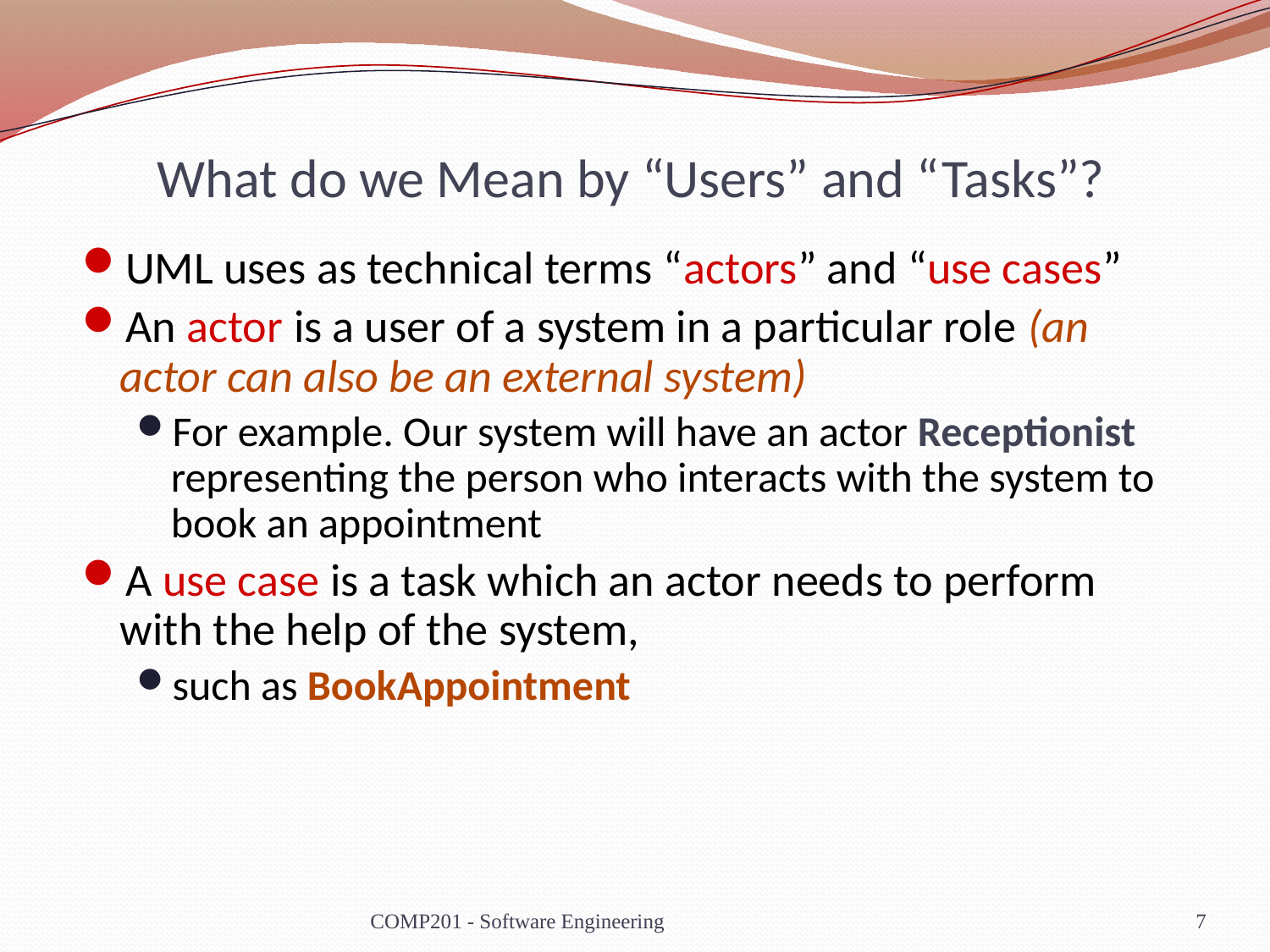

# What do we Mean by “Users” and “Tasks”?
UML uses as technical terms “actors” and “use cases”
An actor is a user of a system in a particular role (an actor can also be an external system)
For example. Our system will have an actor Receptionist representing the person who interacts with the system to book an appointment
A use case is a task which an actor needs to perform with the help of the system,
such as BookAppointment
COMP201 - Software Engineering
7